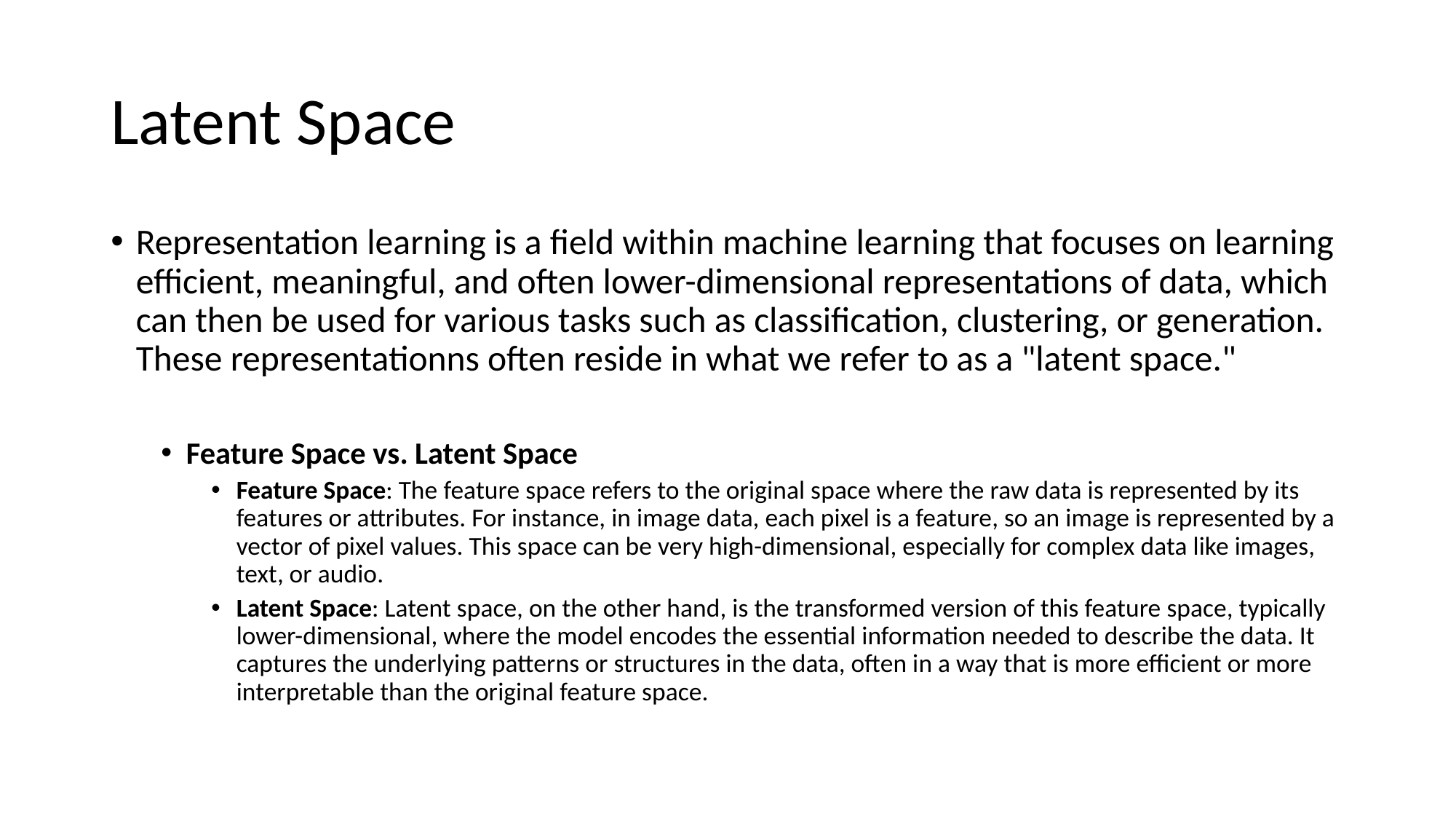

# Latent Space
Representation learning is a field within machine learning that focuses on learning efficient, meaningful, and often lower-dimensional representations of data, which can then be used for various tasks such as classification, clustering, or generation. These representationns often reside in what we refer to as a "latent space."

Feature Space vs. Latent Space
Feature Space: The feature space refers to the original space where the raw data is represented by its features or attributes. For instance, in image data, each pixel is a feature, so an image is represented by a vector of pixel values. This space can be very high-dimensional, especially for complex data like images, text, or audio.
Latent Space: Latent space, on the other hand, is the transformed version of this feature space, typically lower-dimensional, where the model encodes the essential information needed to describe the data. It captures the underlying patterns or structures in the data, often in a way that is more efficient or more interpretable than the original feature space.